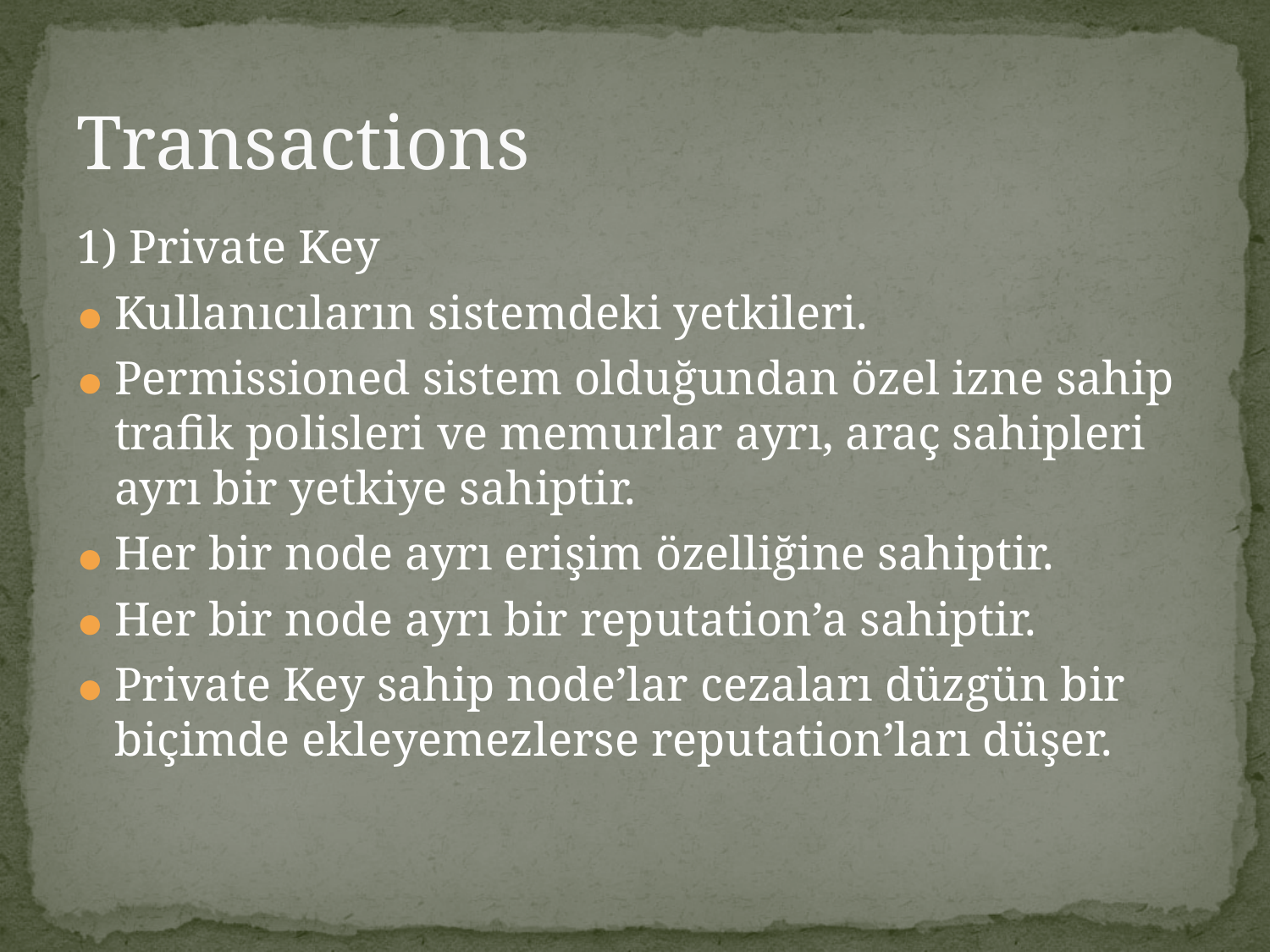

# Transactions
1) Private Key
Kullanıcıların sistemdeki yetkileri.
Permissioned sistem olduğundan özel izne sahip trafik polisleri ve memurlar ayrı, araç sahipleri ayrı bir yetkiye sahiptir.
Her bir node ayrı erişim özelliğine sahiptir.
Her bir node ayrı bir reputation’a sahiptir.
Private Key sahip node’lar cezaları düzgün bir biçimde ekleyemezlerse reputation’ları düşer.